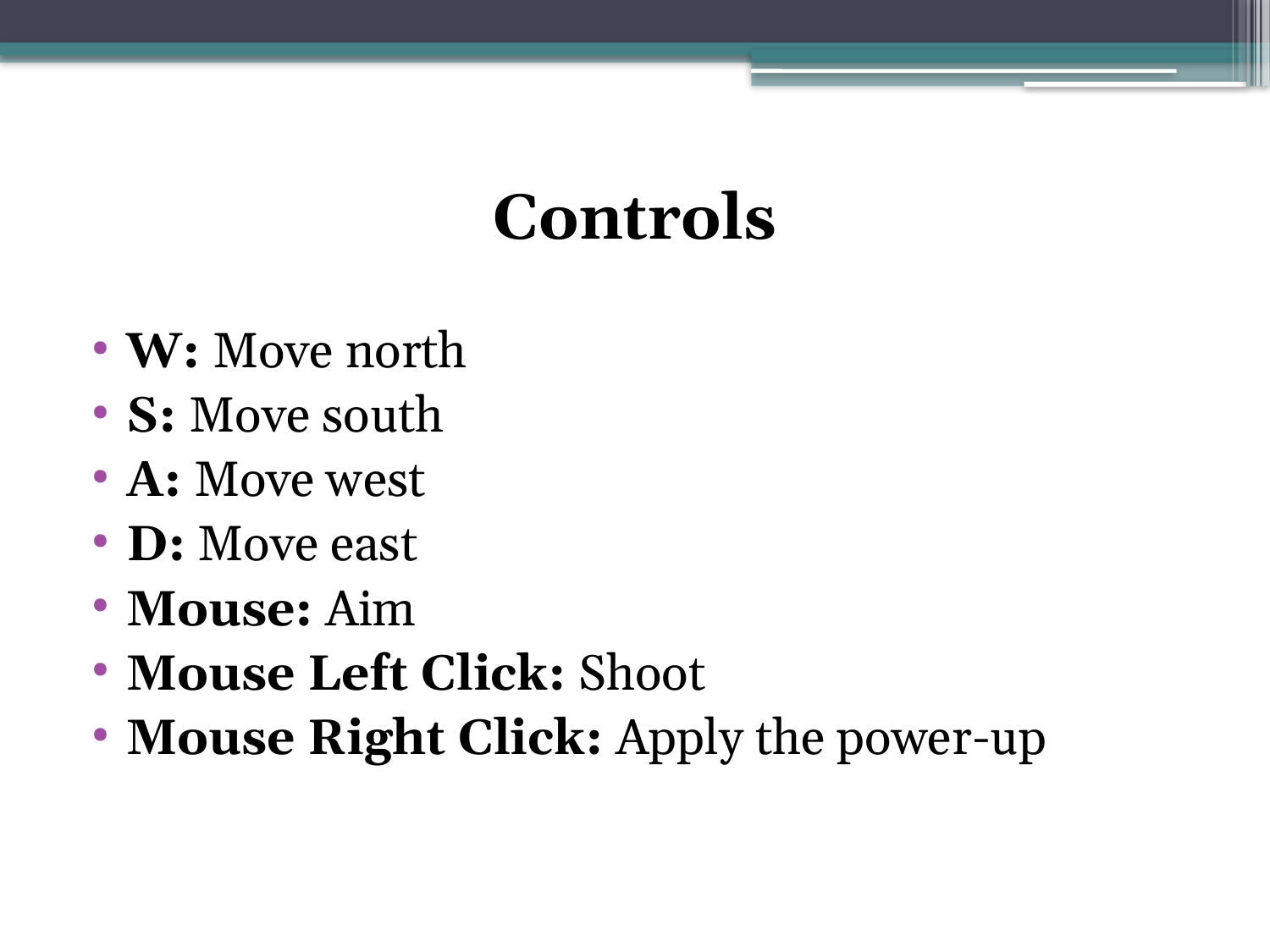

# Controls
W: Move north
S: Move south
A: Move west
D: Move east
Mouse: Aim
Mouse Left Click: Shoot
Mouse Right Click: Apply the power-up